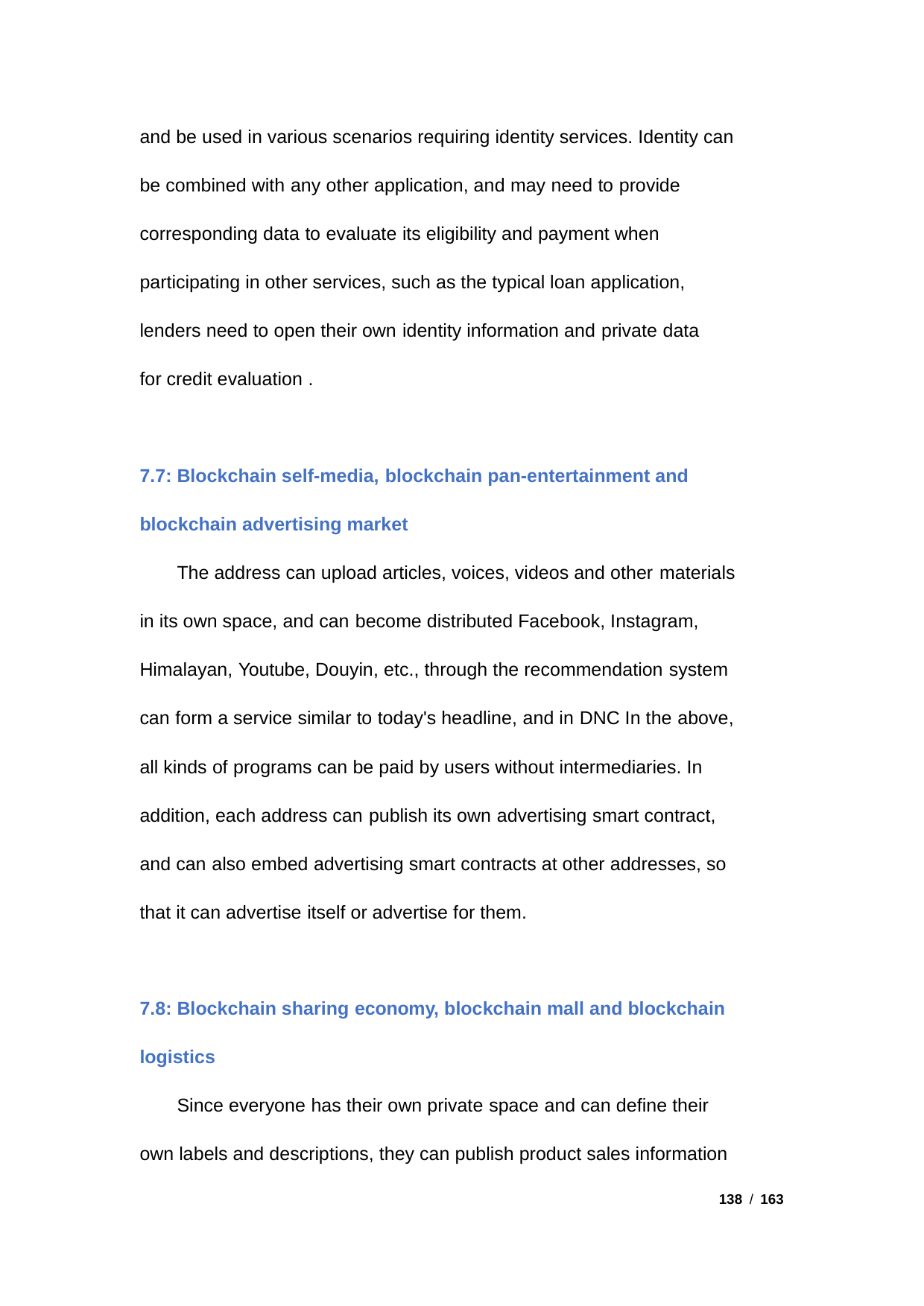

and be used in various scenarios requiring identity services. Identity can
be combined with any other application, and may need to provide
corresponding data to evaluate its eligibility and payment when
participating in other services, such as the typical loan application,
lenders need to open their own identity information and private data
for credit evaluation .
7.7: Blockchain self-media, blockchain pan-entertainment and
blockchain advertising market
The address can upload articles, voices, videos and other materials
in its own space, and can become distributed Facebook, Instagram,
Himalayan, Youtube, Douyin, etc., through the recommendation system
can form a service similar to today's headline, and in DNC In the above,
all kinds of programs can be paid by users without intermediaries. In
addition, each address can publish its own advertising smart contract,
and can also embed advertising smart contracts at other addresses, so
that it can advertise itself or advertise for them.
7.8: Blockchain sharing economy, blockchain mall and blockchain
logistics
Since everyone has their own private space and can define their
own labels and descriptions, they can publish product sales information
138 / 163